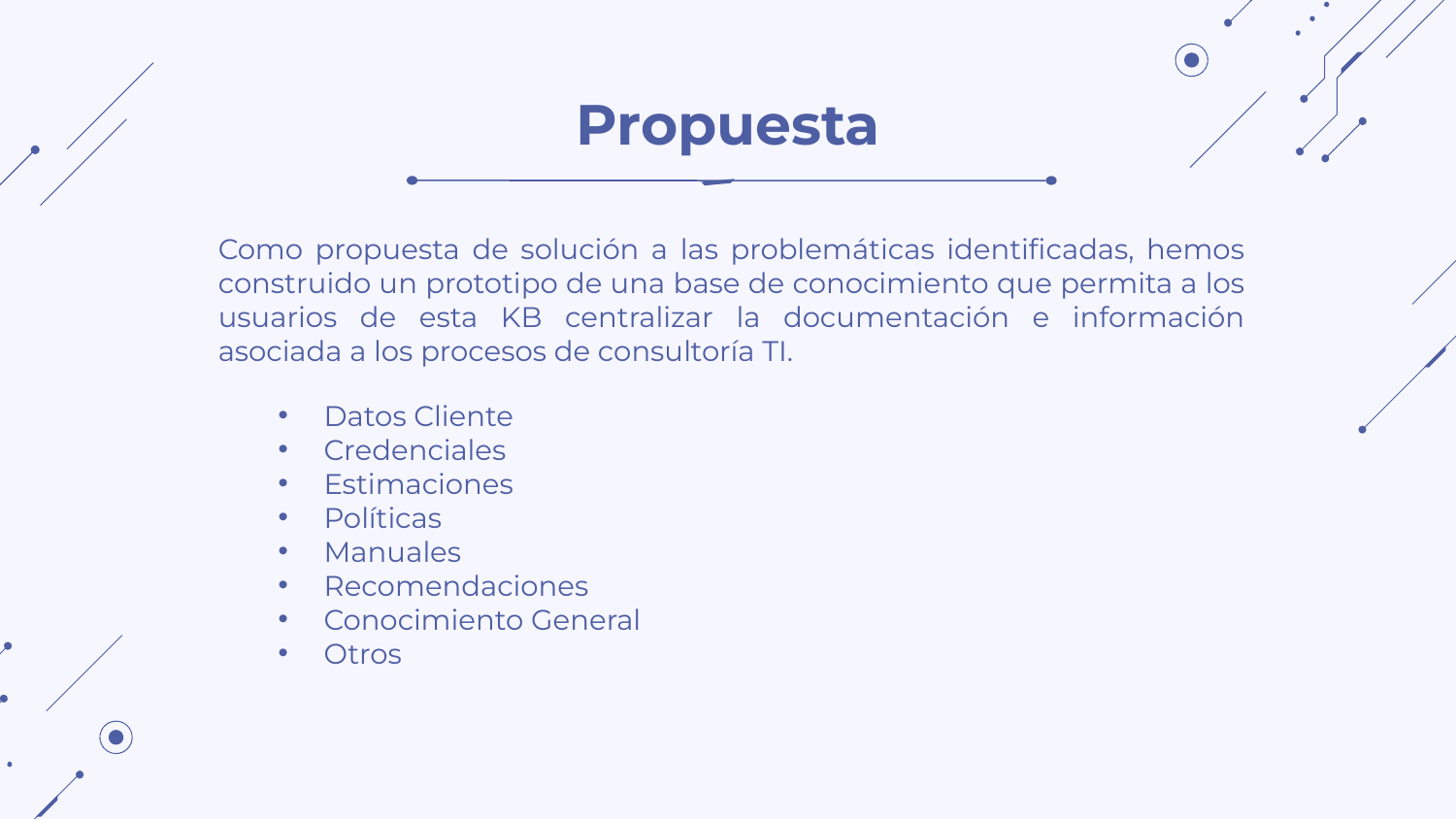

# Propuesta

Como propuesta de solución a las problemáticas identificadas, hemos construido un prototipo de una base de conocimiento que permita a los usuarios de esta KB centralizar la documentación e información asociada a los procesos de consultoría TI.

Datos Cliente
Credenciales
Estimaciones
Políticas
Manuales
Recomendaciones
Conocimiento General
Otros